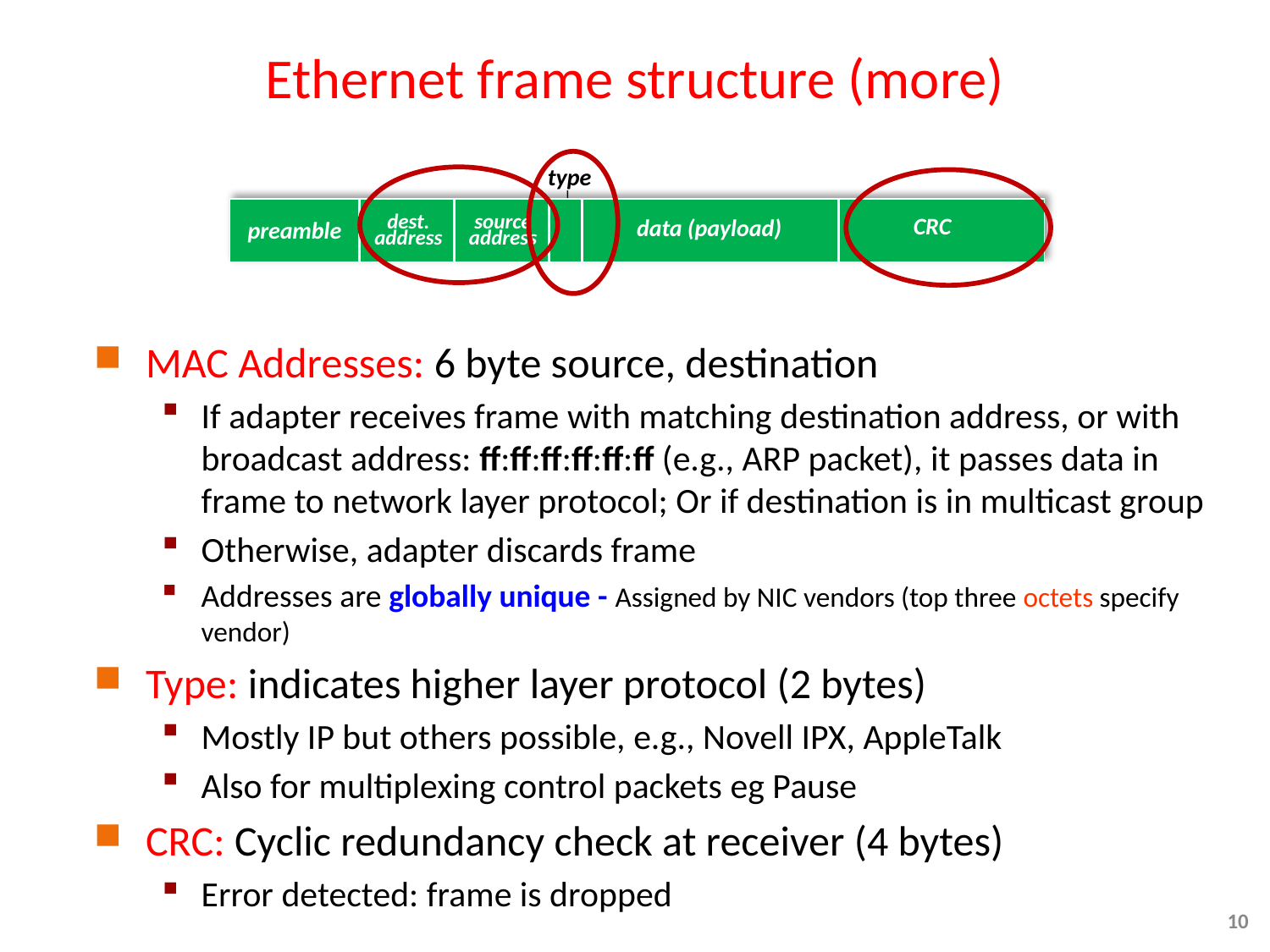

# Ethernet frame structure (more)
type

dest.
address
source
address
CRC
data (payload)
preamble

MAC Addresses: 6 byte source, destination
If adapter receives frame with matching destination address, or with broadcast address: ff:ff:ff:ff:ff:ff (e.g., ARP packet), it passes data in frame to network layer protocol; Or if destination is in multicast group
Otherwise, adapter discards frame
Addresses are globally unique - Assigned by NIC vendors (top three octets specify vendor)
Type: indicates higher layer protocol (2 bytes)
Mostly IP but others possible, e.g., Novell IPX, AppleTalk
Also for multiplexing control packets eg Pause
CRC: Cyclic redundancy check at receiver (4 bytes)
Error detected: frame is dropped